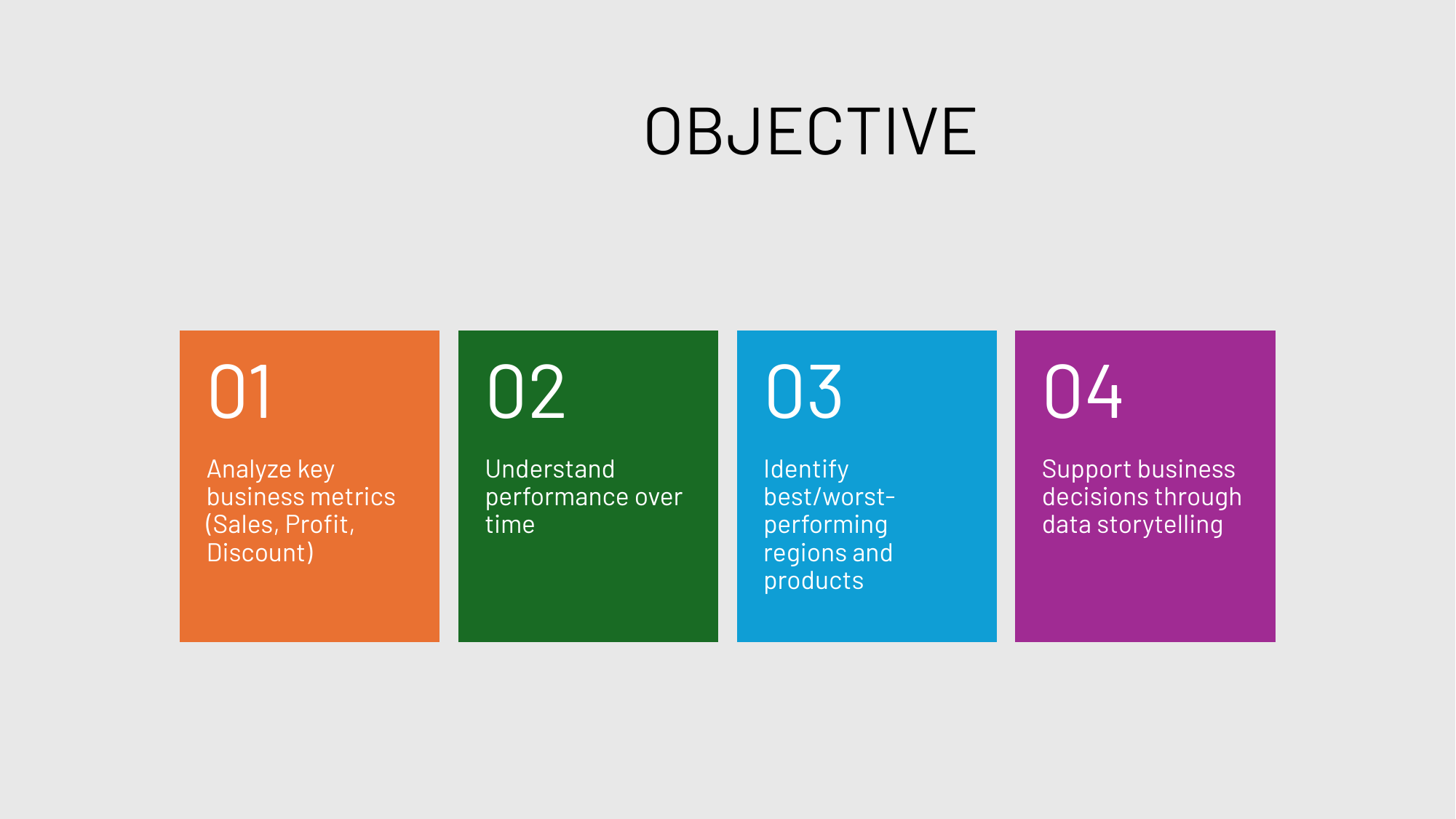

# OBJECTIVE
Analyze key business metrics (Sales, Profit, Discount)
01
Understand performance over time
02
Identify best/worst-performing regions and products
03
Support business decisions through data storytelling
04